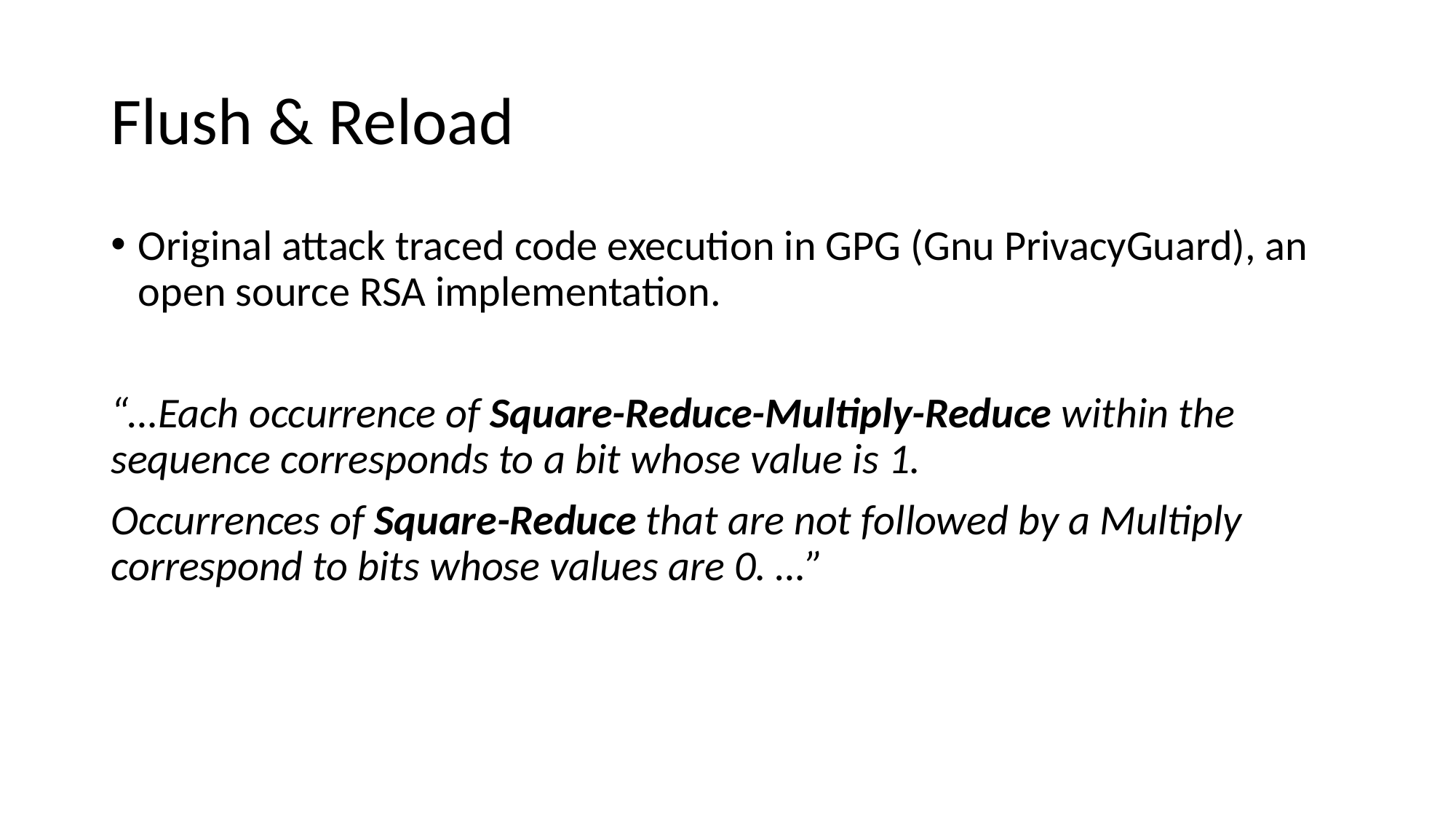

# Flush & Reload
Original attack traced code execution in GPG (Gnu PrivacyGuard), an open source RSA implementation.

“…Each occurrence of Square-Reduce-Multiply-Reduce within the sequence corresponds to a bit whose value is 1.
Occurrences of Square-Reduce that are not followed by a Multiply correspond to bits whose values are 0. …”